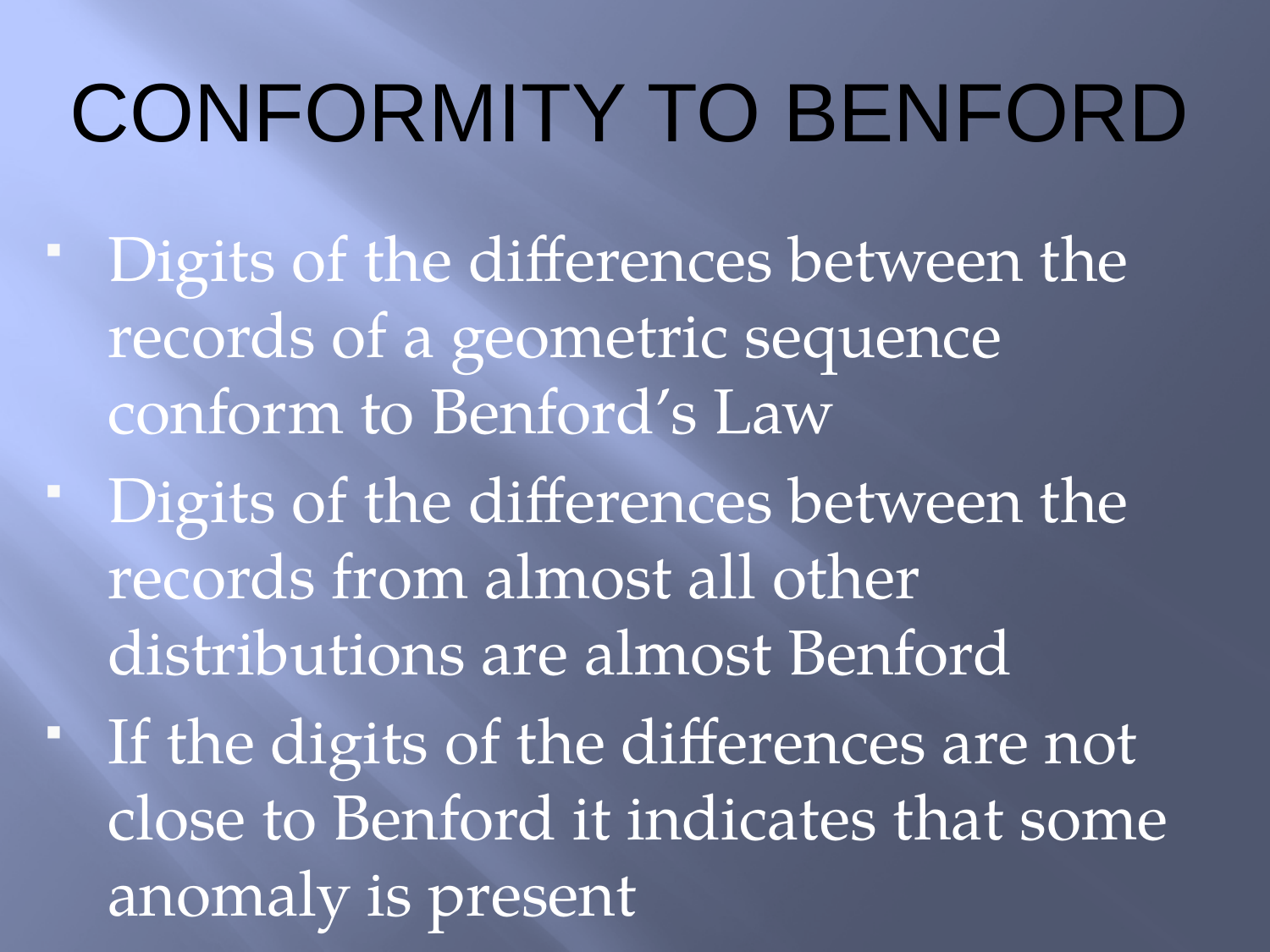

# conformity to Benford
Digits of the differences between the records of a geometric sequence conform to Benford’s Law
Digits of the differences between the records from almost all other distributions are almost Benford
If the digits of the differences are not close to Benford it indicates that some anomaly is present